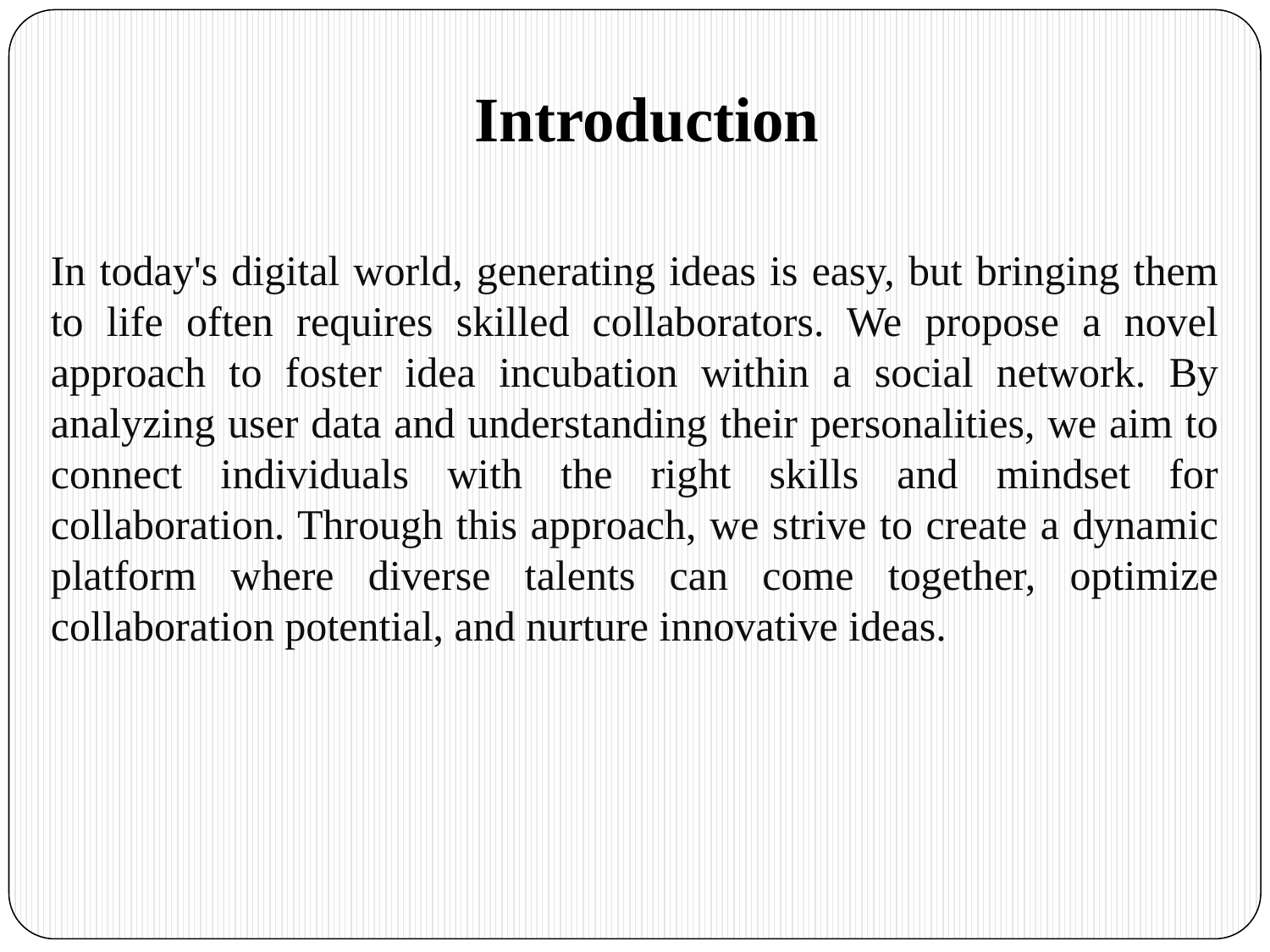

Introduction
In today's digital world, generating ideas is easy, but bringing them to life often requires skilled collaborators. We propose a novel approach to foster idea incubation within a social network. By analyzing user data and understanding their personalities, we aim to connect individuals with the right skills and mindset for collaboration. Through this approach, we strive to create a dynamic platform where diverse talents can come together, optimize collaboration potential, and nurture innovative ideas.